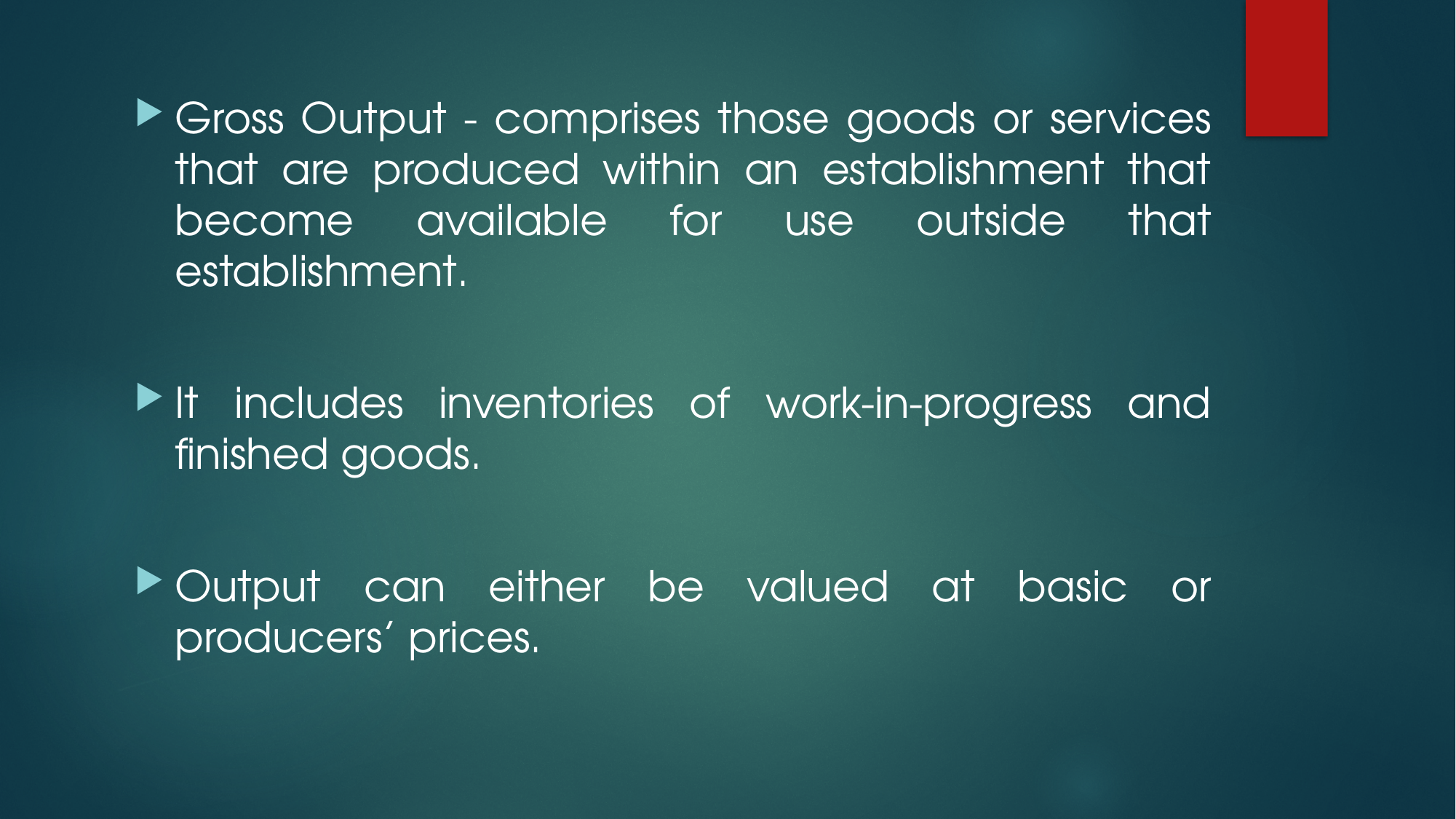

Gross Output - comprises those goods or services that are produced within an establishment that become available for use outside that establishment.

It includes inventories of work-in-progress and finished goods.

Output can either be valued at basic or producers’ prices.